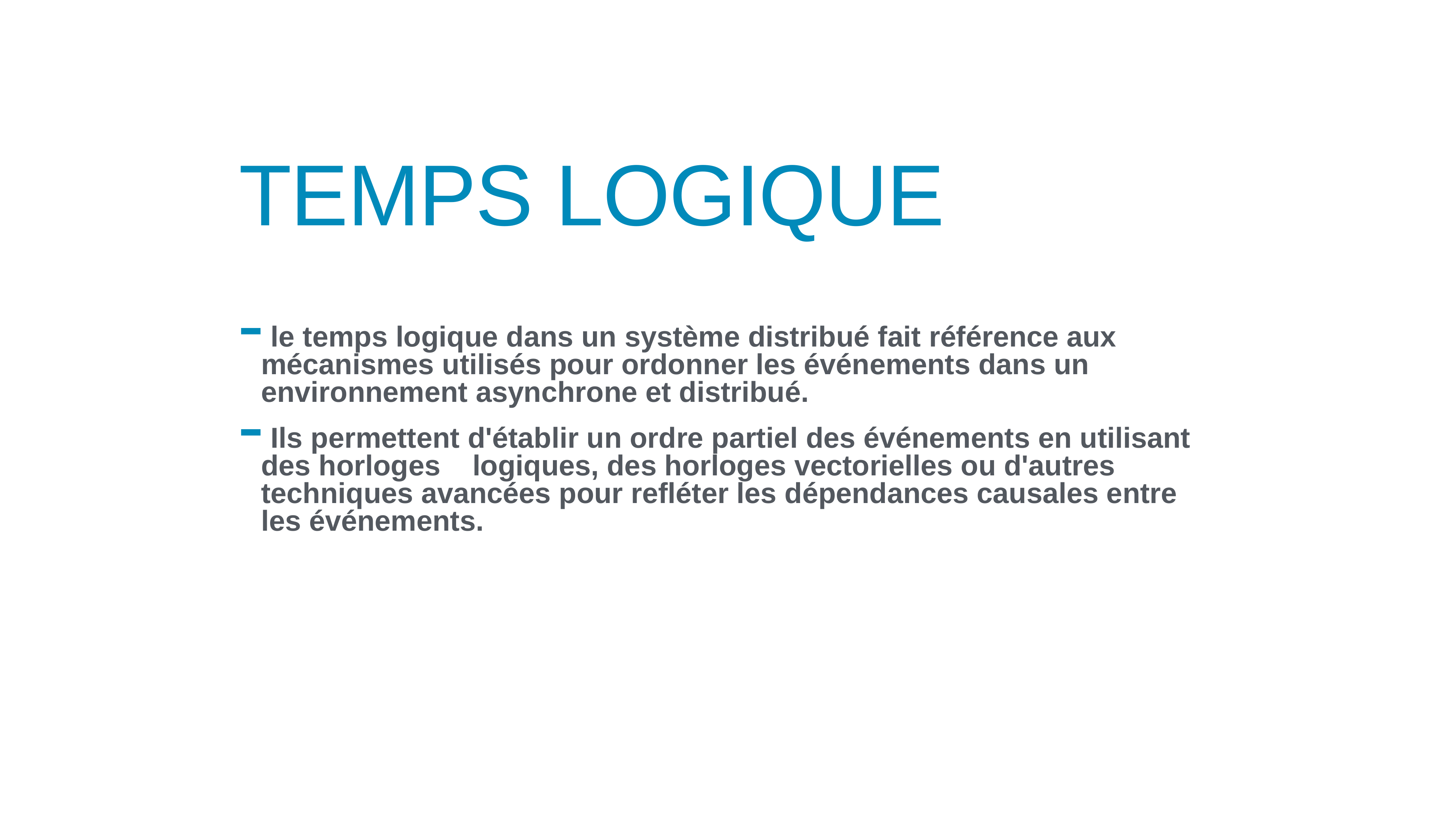

# Temps logique

 le temps logique dans un système distribué fait référence aux mécanismes utilisés pour ordonner les événements dans un environnement asynchrone et distribué.
 Ils permettent d'établir un ordre partiel des événements en utilisant des horloges    logiques, des horloges vectorielles ou d'autres techniques avancées pour refléter les dépendances causales entre les événements.
5